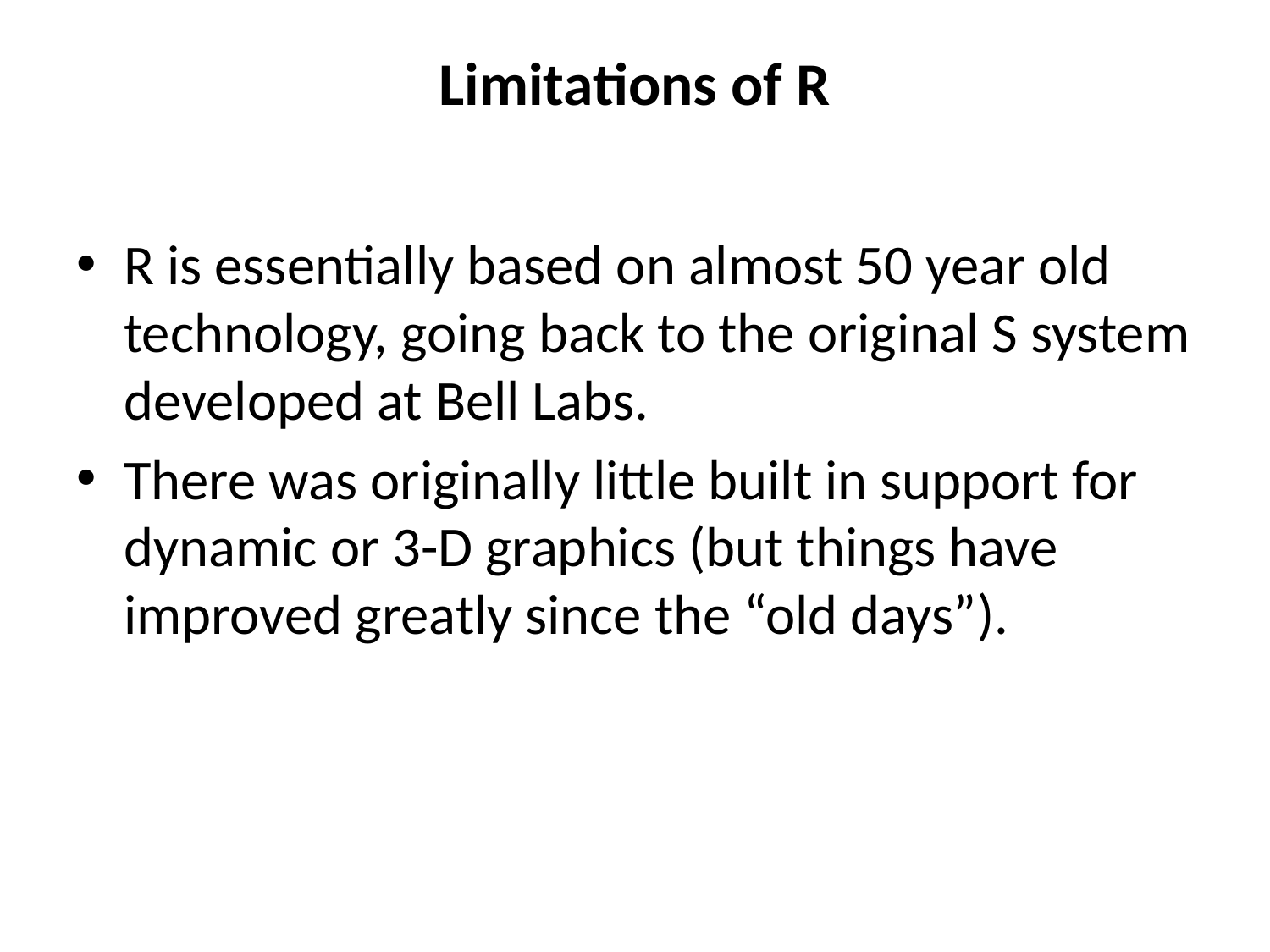

# Limitations of R
R is essentially based on almost 50 year old technology, going back to the original S system developed at Bell Labs.
There was originally little built in support for dynamic or 3-D graphics (but things have improved greatly since the “old days”).